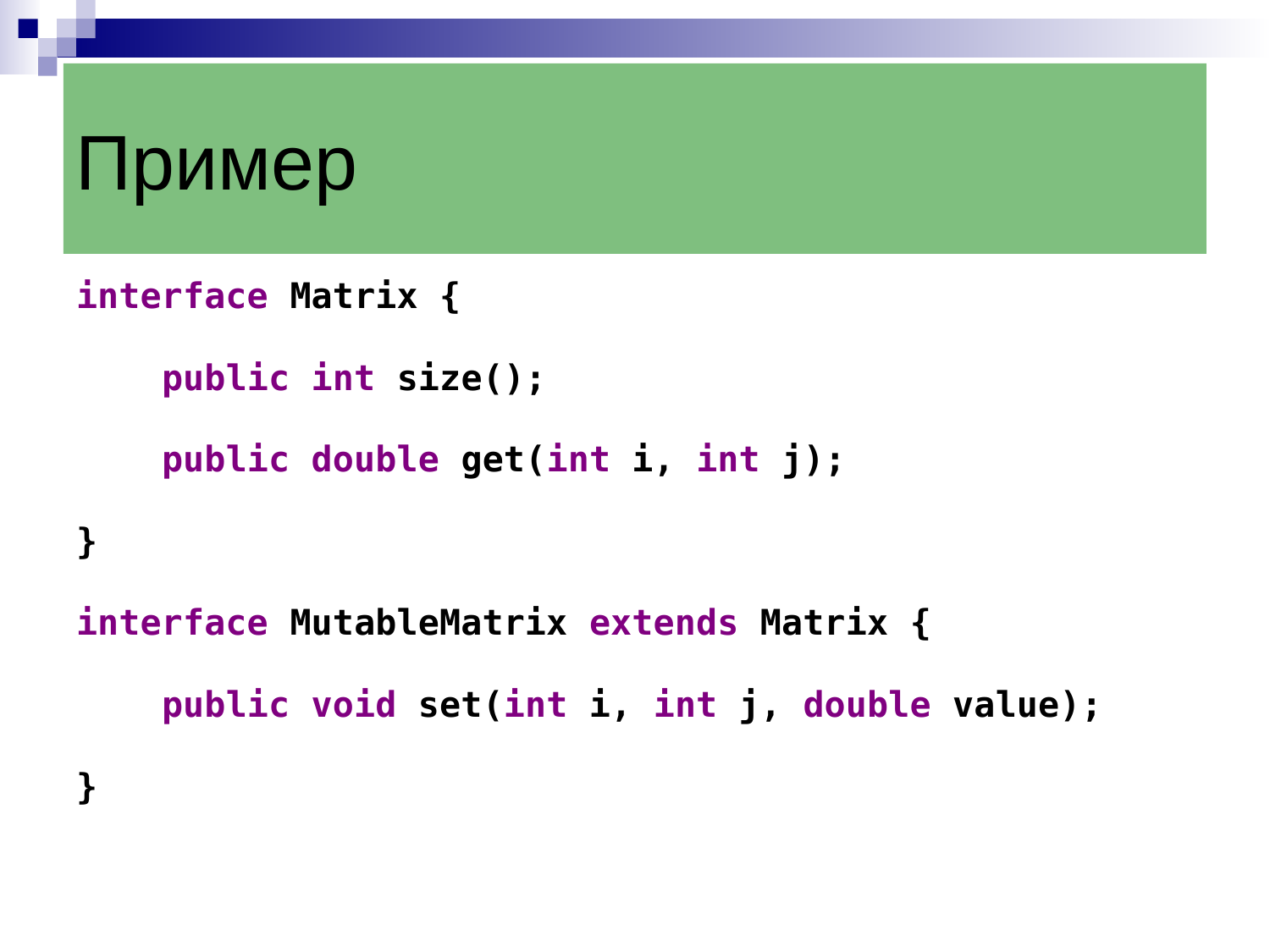

Пример
interface Matrix {

    public int size();

    public double get(int i, int j);

}

interface MutableMatrix extends Matrix {

    public void set(int i, int j, double value);

}